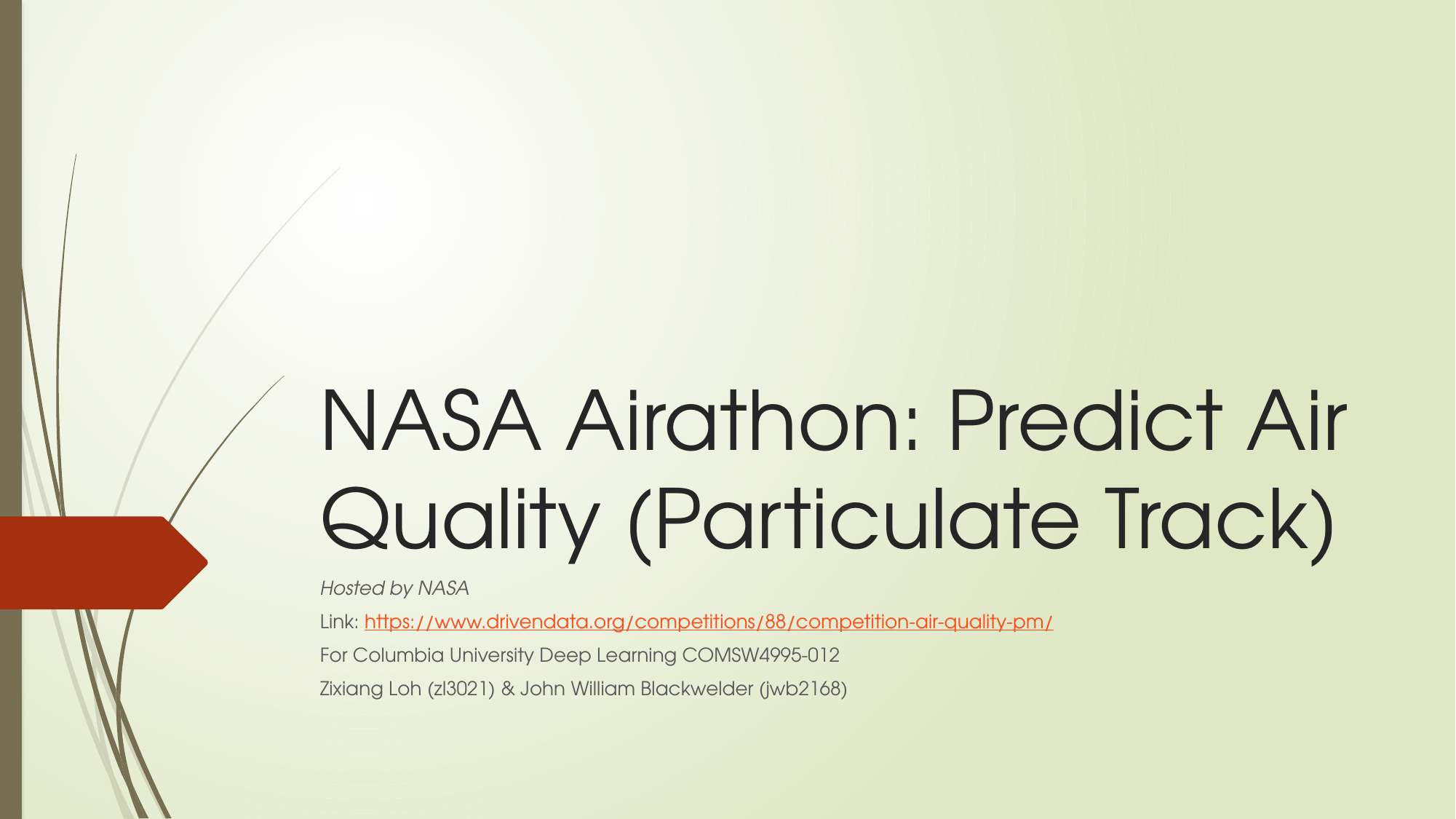

# NASA Airathon: Predict Air Quality (Particulate Track)
Hosted by NASA
Link: https://www.drivendata.org/competitions/88/competition-air-quality-pm/
For Columbia University Deep Learning COMSW4995-012
Zixiang Loh (zl3021) & John William Blackwelder (jwb2168)